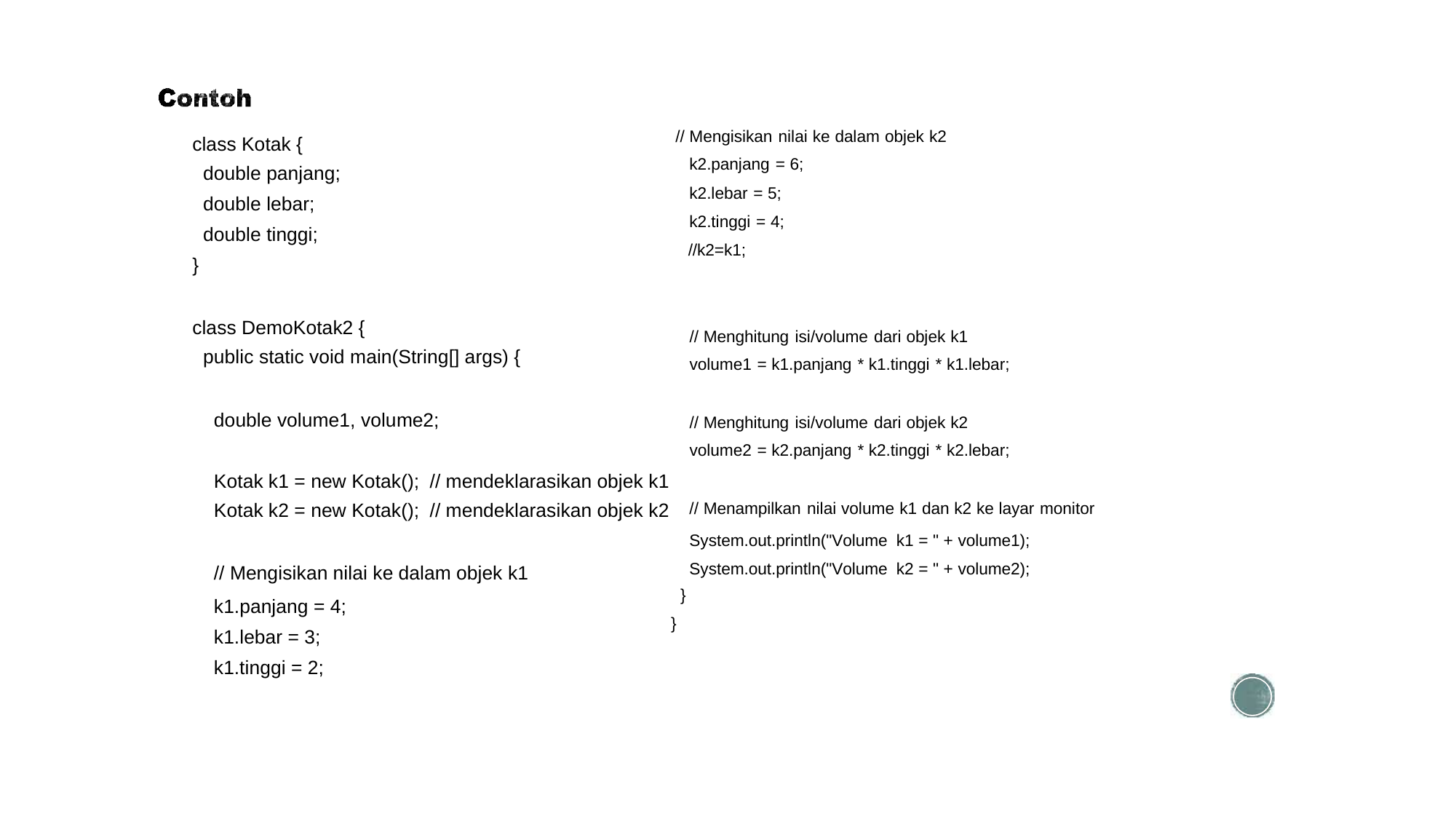

// Mengisikan nilai ke dalam objek k2
k2.panjang = 6;
k2.lebar = 5;
k2.tinggi = 4;
//k2=k1;
class Kotak {
double panjang;
double lebar;
double tinggi;
}
class DemoKotak2 {
public static void main(String[] args) {
// Menghitung isi/volume dari objek k1
volume1 = k1.panjang * k1.tinggi * k1.lebar;
double volume1, volume2;
// Menghitung isi/volume dari objek k2
volume2 = k2.panjang * k2.tinggi * k2.lebar;
Kotak k1 = new Kotak();  // mendeklarasikan objek k1
Kotak k2 = new Kotak();  // mendeklarasikan objek k2
// Menampilkan nilai volume k1 dan k2 ke layar monitor
System.out.println("Volume k1 = " + volume1); System.out.println("Volume k2 = " + volume2);
// Mengisikan nilai ke dalam objek k1
k1.panjang = 4; k1.lebar = 3; k1.tinggi = 2;
}
}